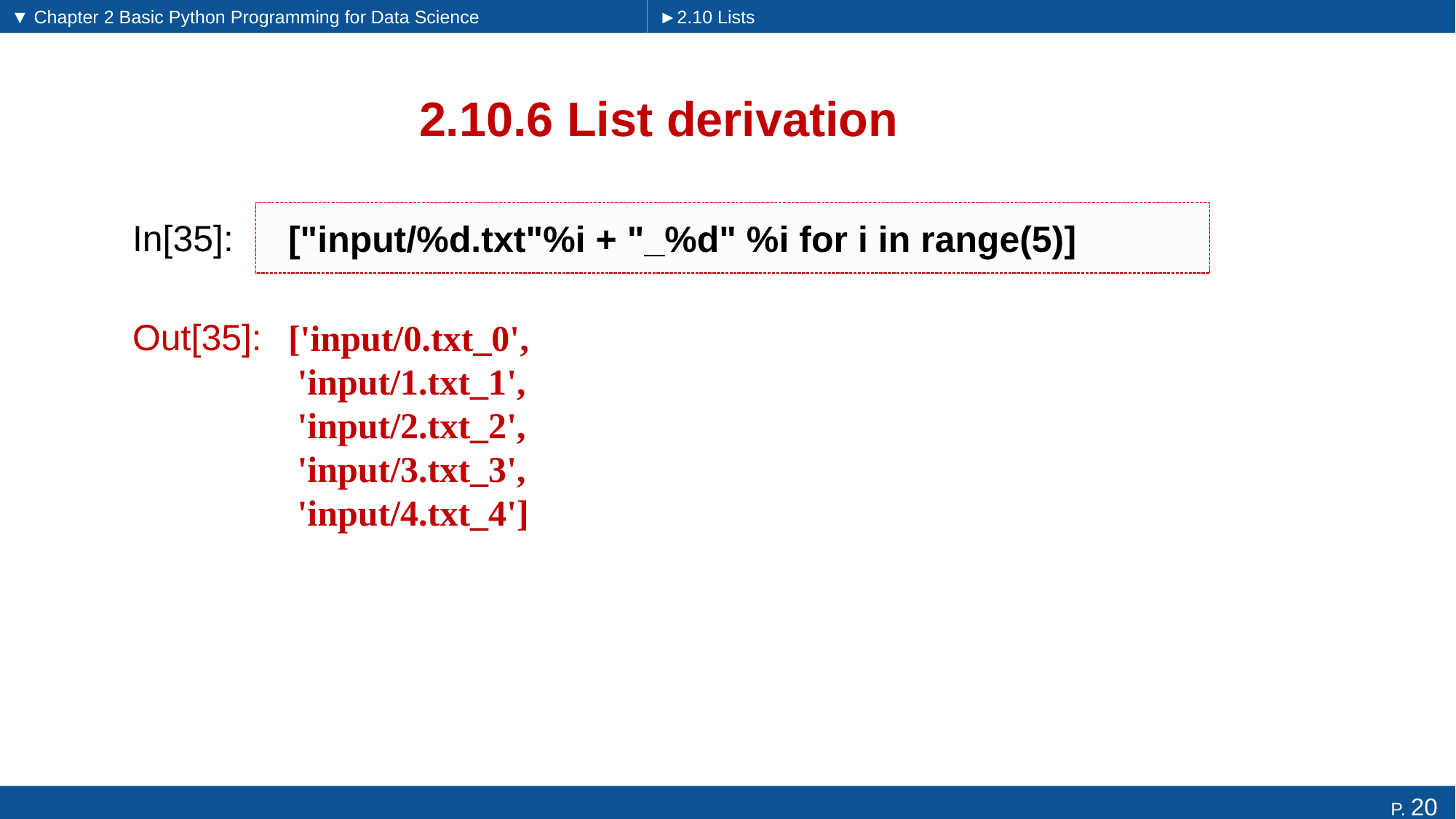

▼ Chapter 2 Basic Python Programming for Data Science
►2.10 Lists
# 2.10.6 List derivation
["input/%d.txt"%i + "_%d" %i for i in range(5)]
In[35]:
['input/0.txt_0',
 'input/1.txt_1',
 'input/2.txt_2',
 'input/3.txt_3',
 'input/4.txt_4']
Out[35]: